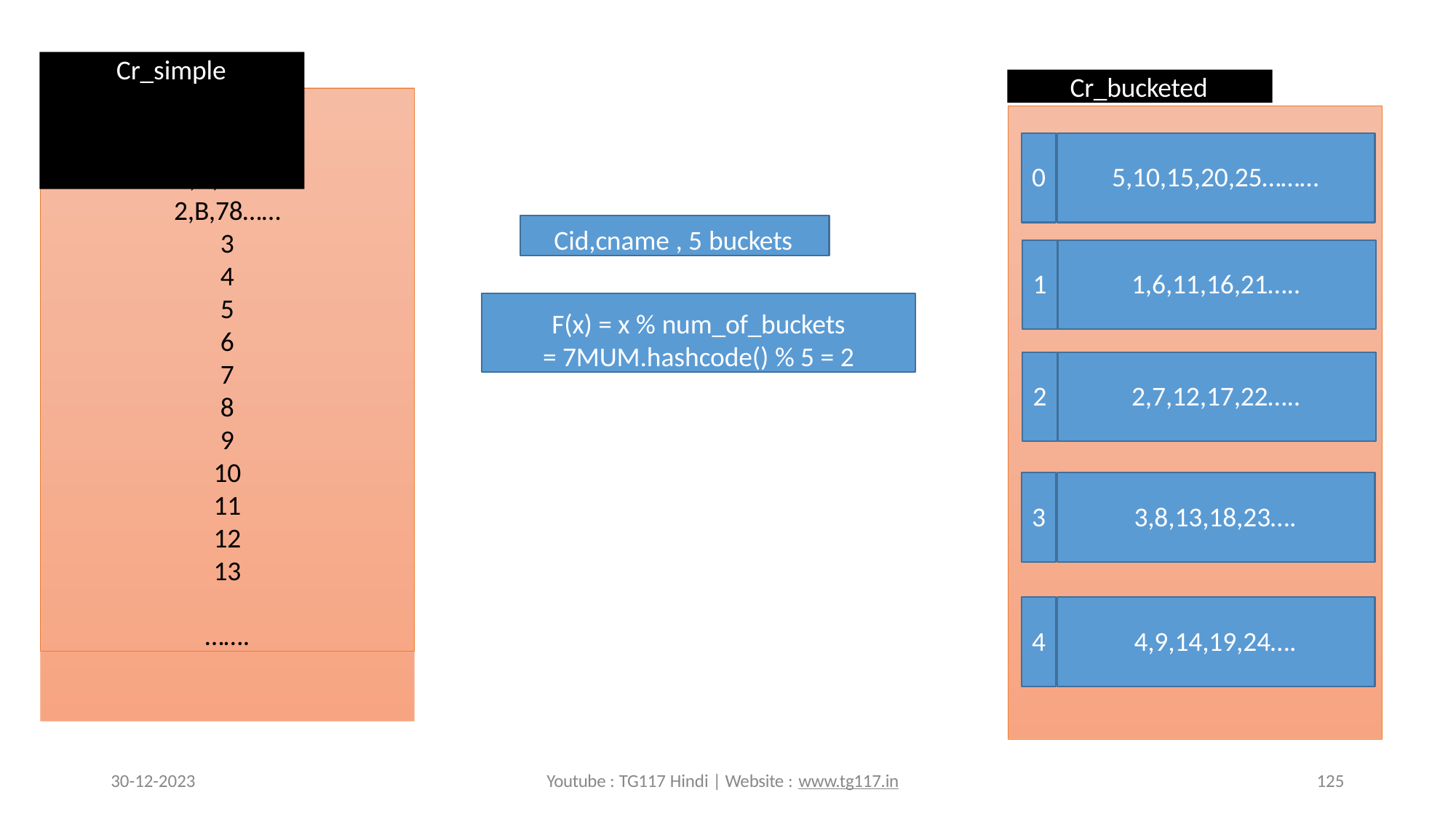

# Cr_simple
Cr_bucketed

1,A,45…..
2,B,78……
3
4
5
6
7
8
9
10
11
12
13

…….

0
5,10,15,20,25………
Cid,cname , 5 buckets

1
1,6,11,16,21…..
F(x) = x % num_of_buckets
= 7MUM.hashcode() % 5 = 2

2
2,7,12,17,22…..
.

3
3,8,13,18,23….

4
4,9,14,19,24….
30-12-2023
Youtube : TG117 Hindi | Website : www.tg117.in
125